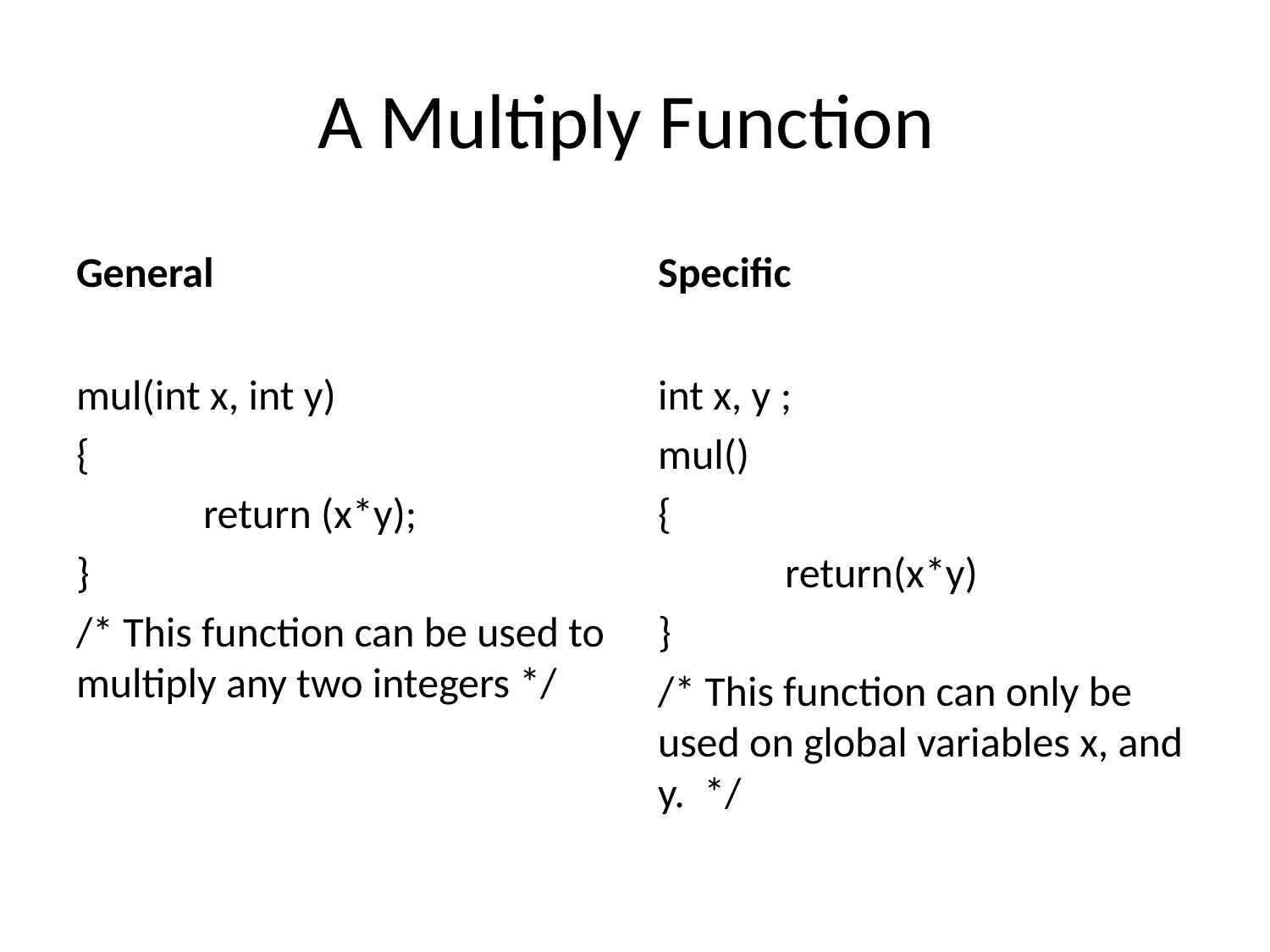

# A Multiply Function
General
Specific

mul(int x, int y)
{
	return (x*y);
}
/* This function can be used to multiply any two integers */

int x, y ;
mul()
{
	return(x*y)
}
/* This function can only be used on global variables x, and y.  */